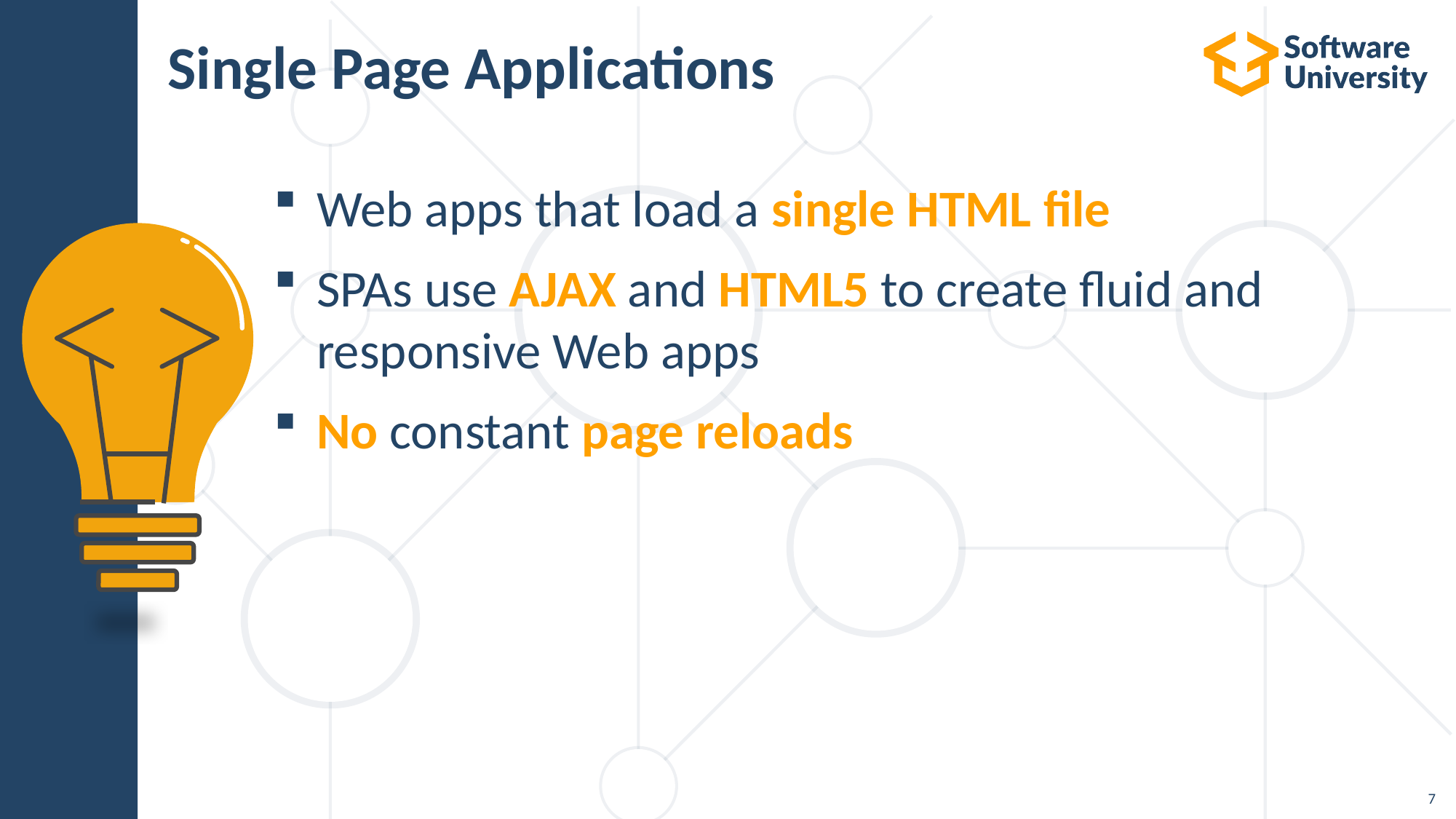

# Single Page Applications
Web apps that load a single HTML file
SPAs use AJAX and HTML5 to create fluid and responsive Web apps
No constant page reloads
7